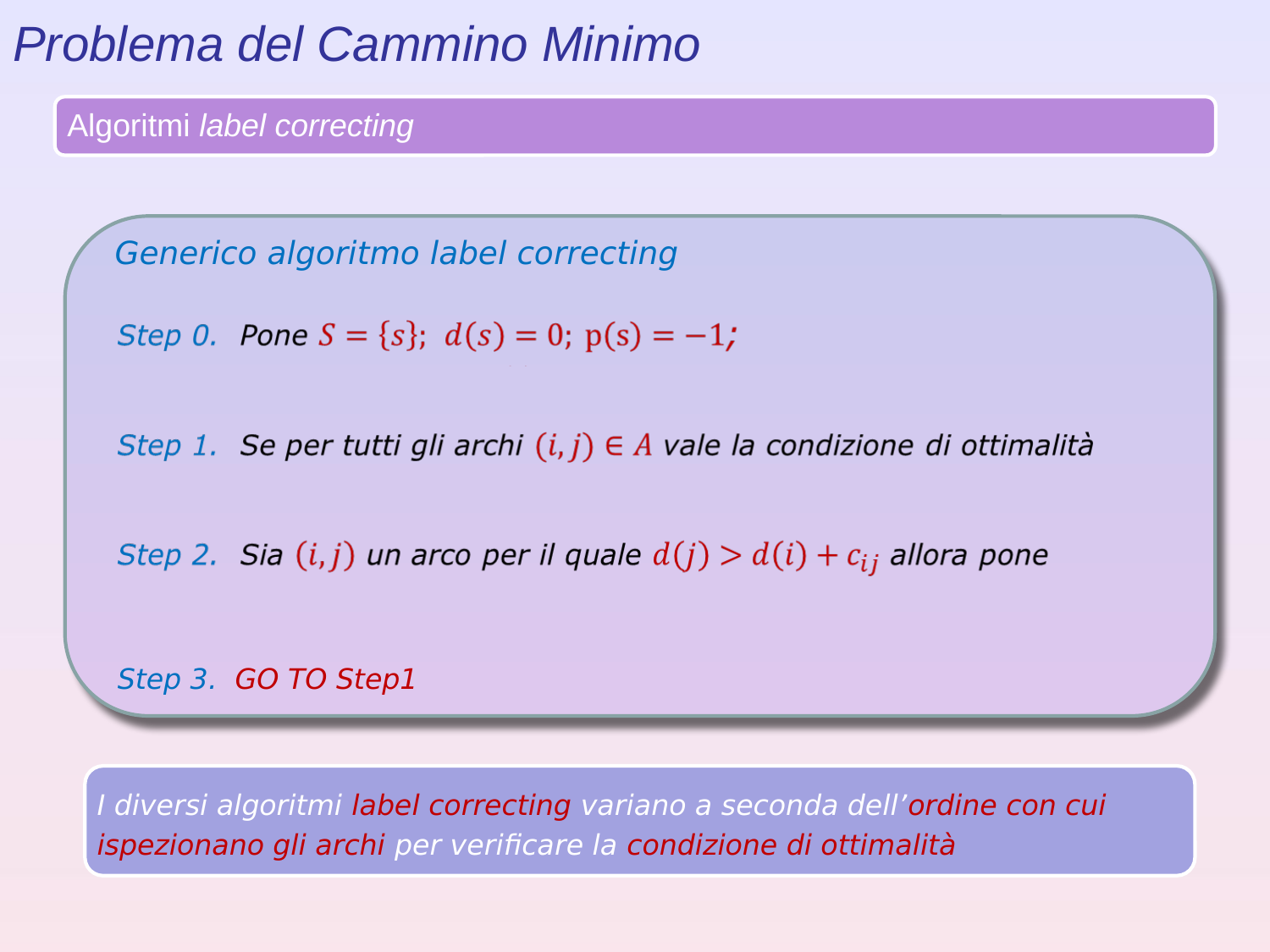

Problema del Cammino Minimo

Algoritmi label correcting

Generico algoritmo label correcting

Step 3.  GO TO Step1

I diversi algoritmi label correcting variano a seconda dell’ordine con cui ispezionano gli archi per verificare la condizione di ottimalità